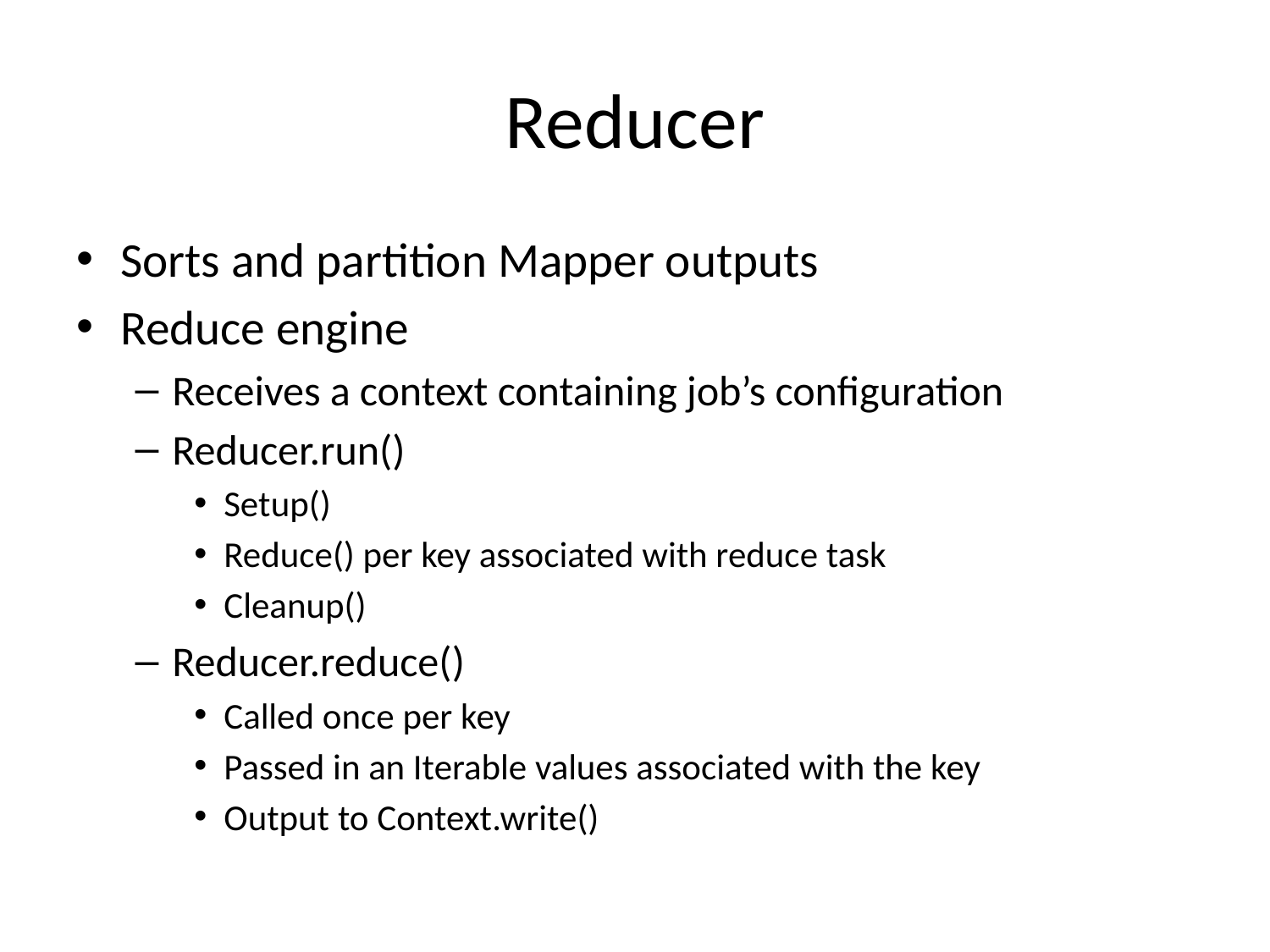

# Reducer
Sorts and partition Mapper outputs
Reduce engine
Receives a context containing job’s configuration
Reducer.run()
Setup()
Reduce() per key associated with reduce task
Cleanup()
Reducer.reduce()
Called once per key
Passed in an Iterable values associated with the key
Output to Context.write()